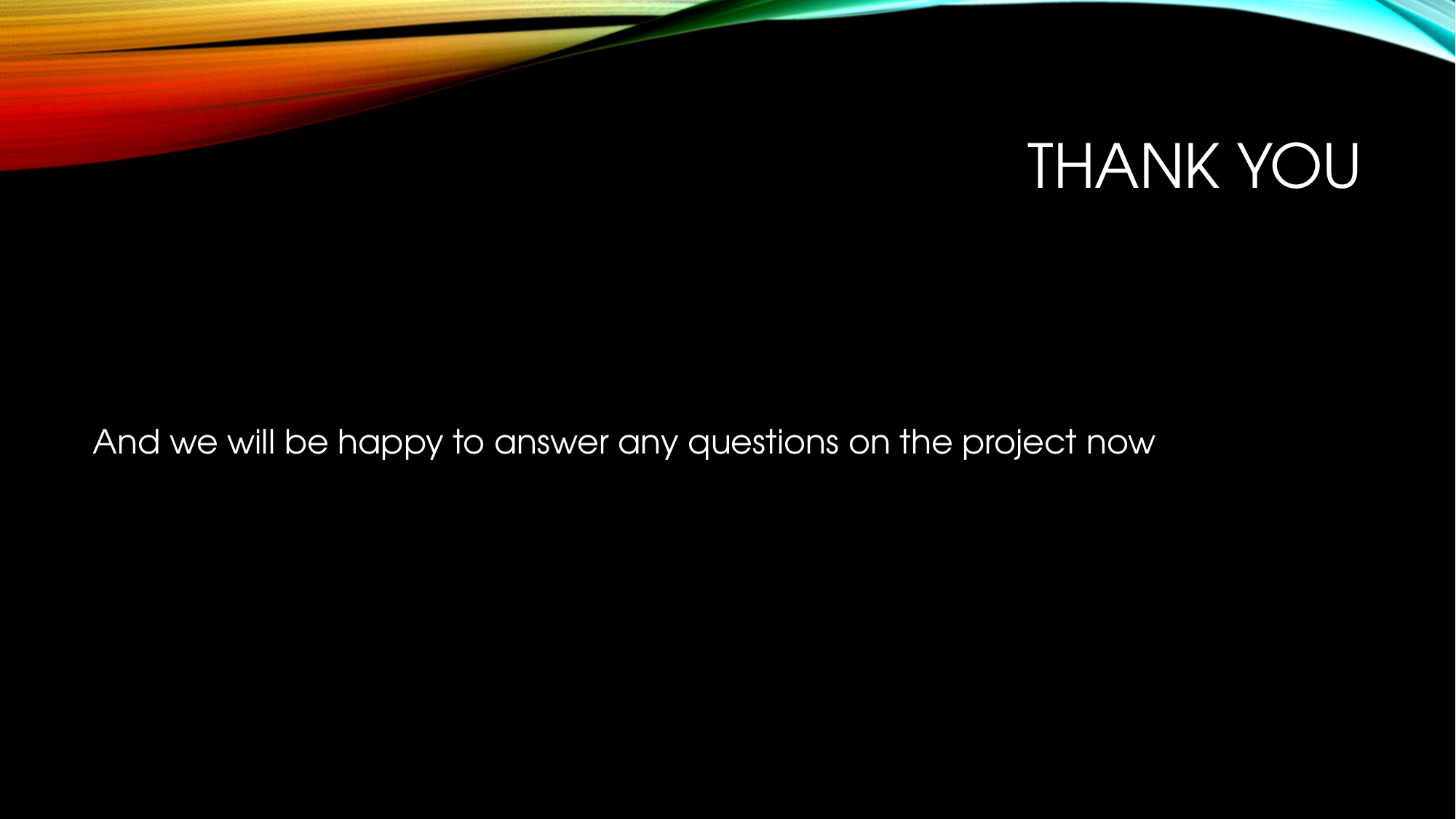

# Thank you

And we will be happy to answer any questions on the project now